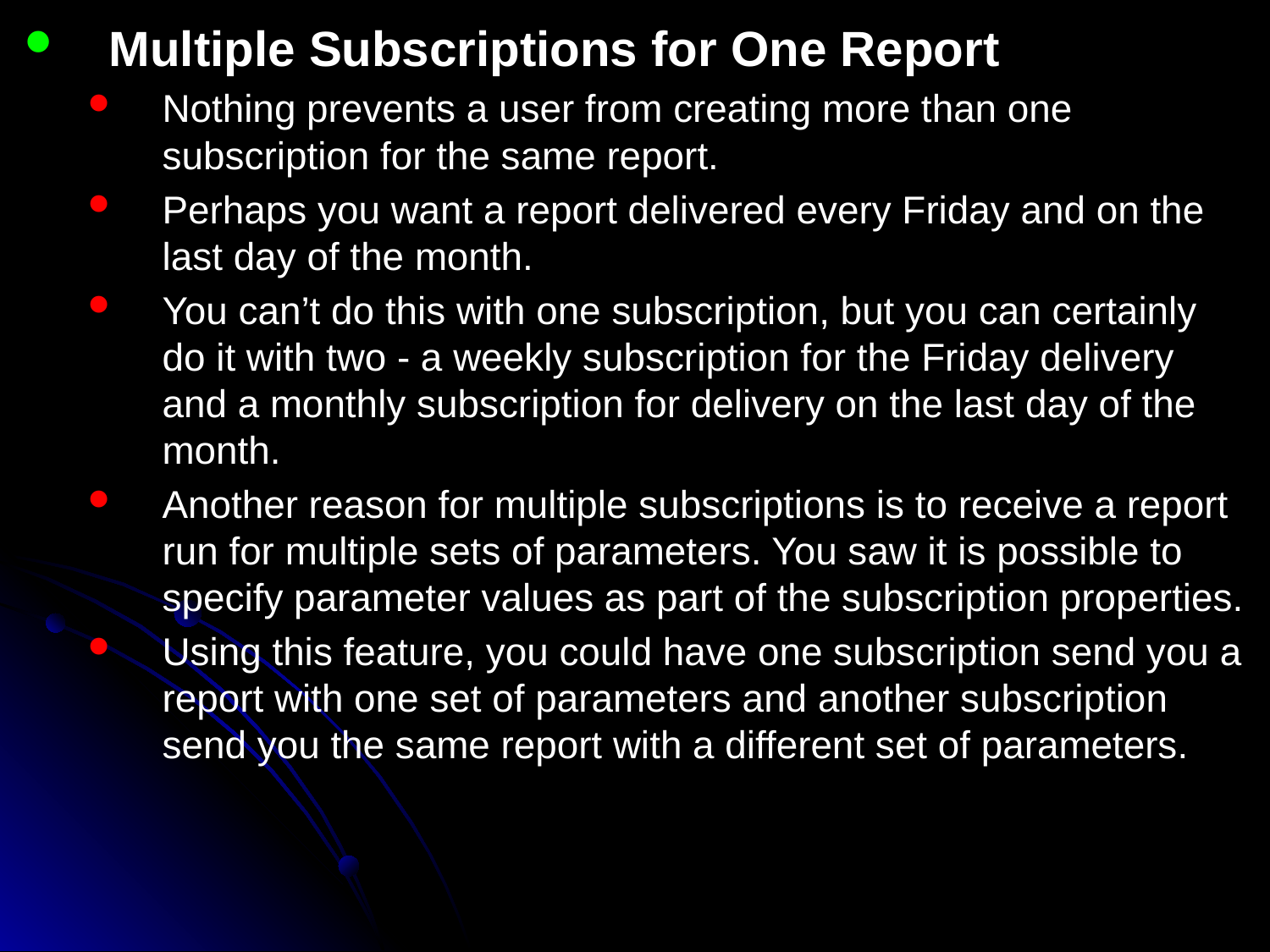

Multiple Subscriptions for One Report
Nothing prevents a user from creating more than one subscription for the same report.
Perhaps you want a report delivered every Friday and on the last day of the month.
You can’t do this with one subscription, but you can certainly do it with two - a weekly subscription for the Friday delivery and a monthly subscription for delivery on the last day of the month.
Another reason for multiple subscriptions is to receive a report run for multiple sets of parameters. You saw it is possible to specify parameter values as part of the subscription properties.
Using this feature, you could have one subscription send you a report with one set of parameters and another subscription send you the same report with a different set of parameters.